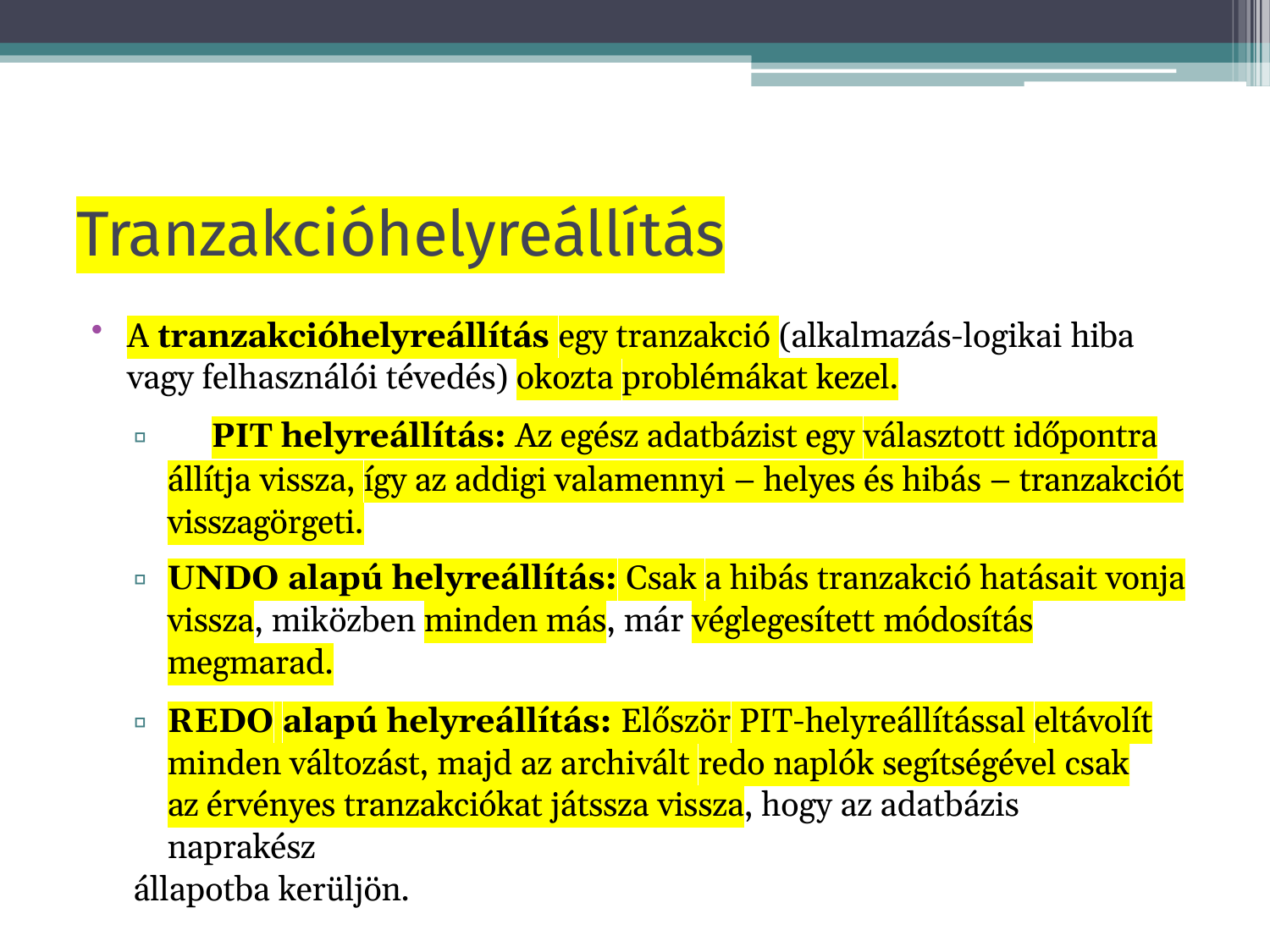

# Tranzakcióhelyreállítás
A tranzakcióhelyreállítás egy tranzakció (alkalmazás-logikai hiba
vagy felhasználói tévedés) okozta problémákat kezel.
▫	PIT helyreállítás: Az egész adatbázist egy választott időpontra
állítja vissza, így az addigi valamennyi – helyes és hibás – tranzakciót visszagörgeti.
▫	UNDO alapú helyreállítás: Csak a hibás tranzakció hatásait vonja vissza, miközben minden más, már véglegesített módosítás megmarad.
▫	REDO alapú helyreállítás: Először PIT-helyreállítással eltávolít minden változást, majd az archivált redo naplók segítségével csak az érvényes tranzakciókat játssza vissza, hogy az adatbázis naprakész
állapotba kerüljön.